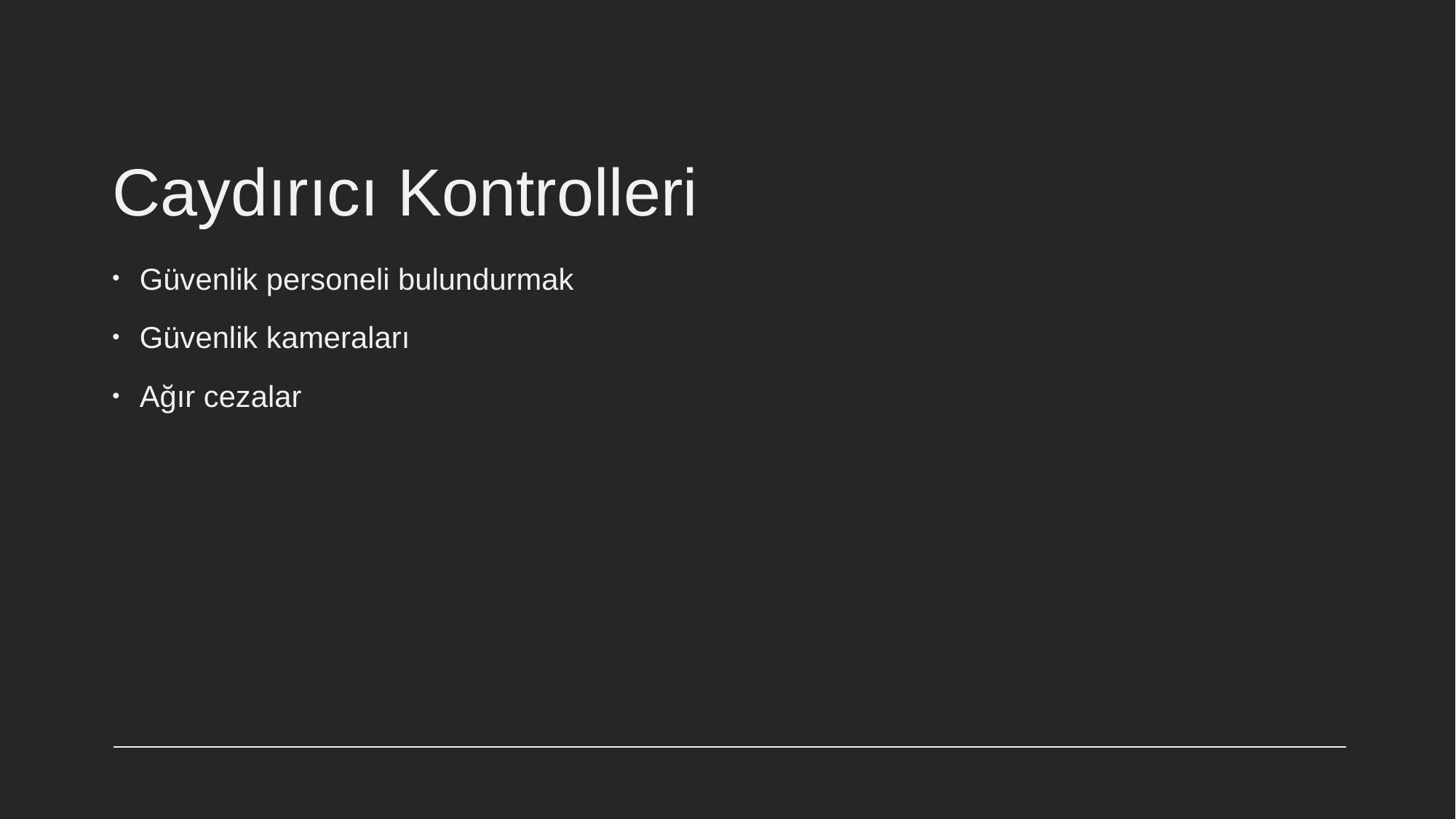

# Caydırıcı Kontrolleri
Güvenlik personeli bulundurmak
Güvenlik kameraları
Ağır cezalar